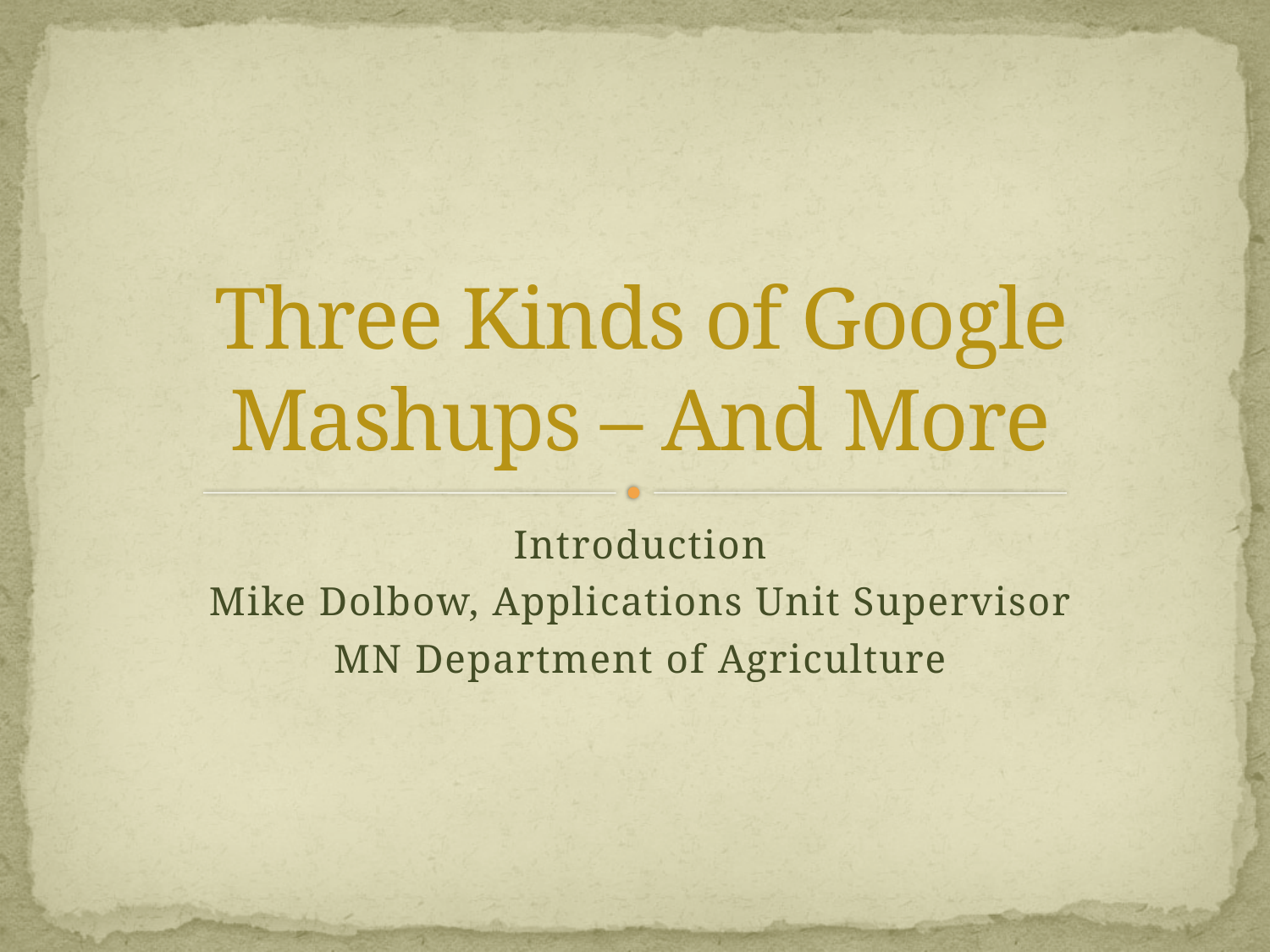

# Three Kinds of Google Mashups – And More
Introduction
Mike Dolbow, Applications Unit Supervisor
MN Department of Agriculture